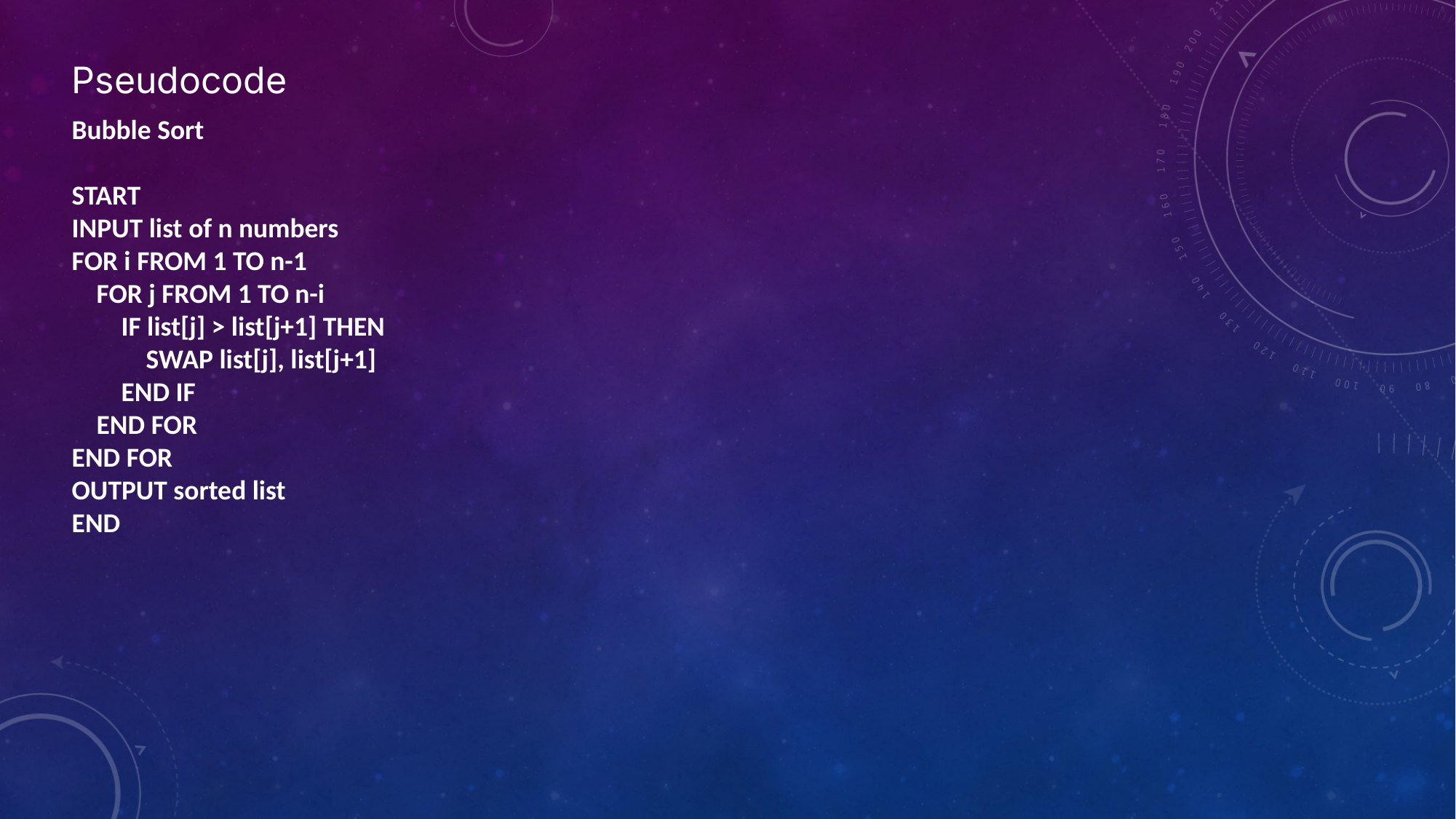

Pseudocode
Bubble Sort

START
INPUT list of n numbers
FOR i FROM 1 TO n-1
    FOR j FROM 1 TO n-i
        IF list[j] > list[j+1] THEN
            SWAP list[j], list[j+1]
        END IF
    END FOR
END FOR
OUTPUT sorted list
END